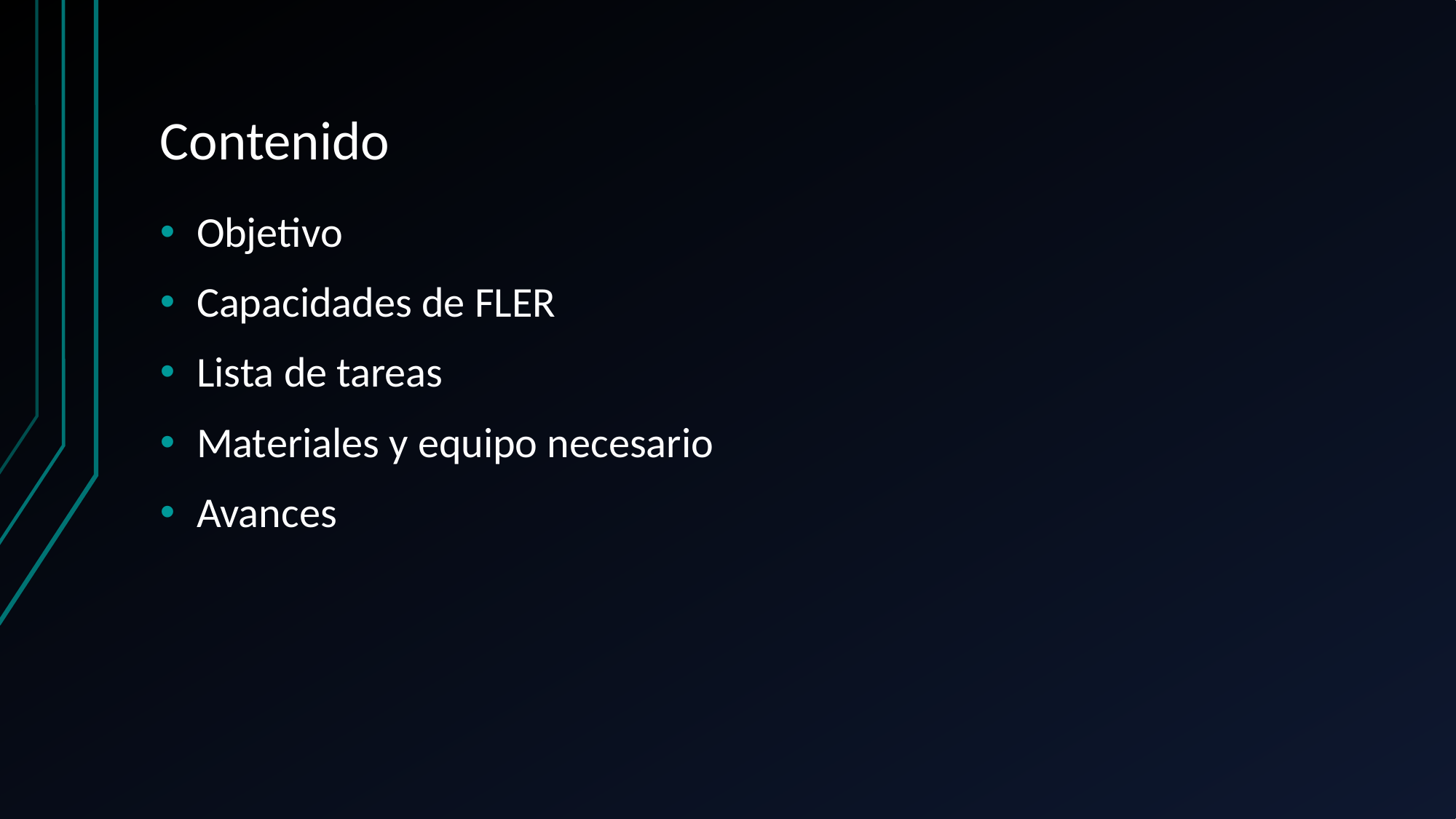

# Contenido
Objetivo
Capacidades de FLER
Lista de tareas
Materiales y equipo necesario
Avances